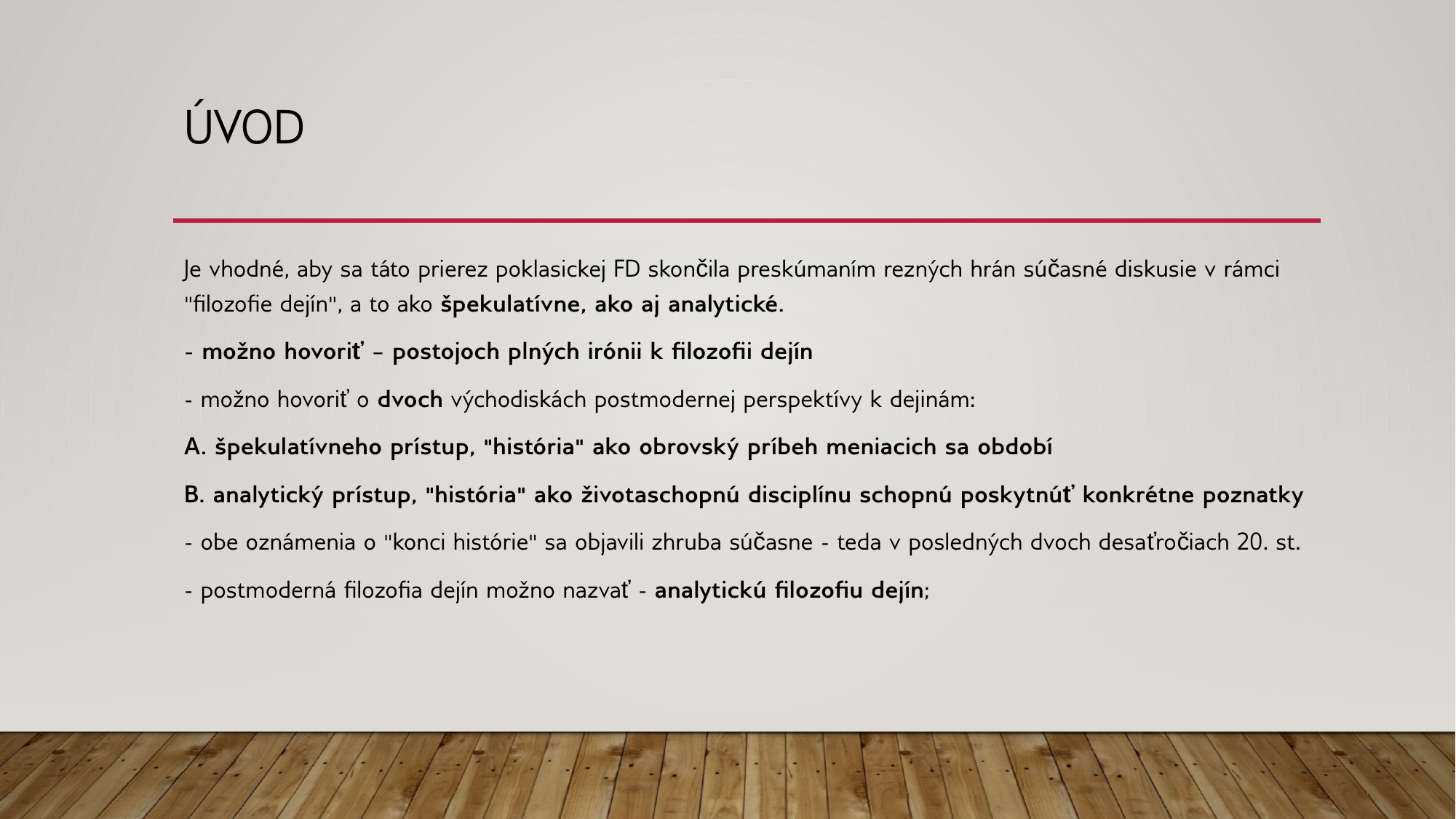

# úvod
Je vhodné, aby sa táto prierez poklasickej FD skončila preskúmaním rezných hrán súčasné diskusie v rámci "filozofie dejín", a to ako špekulatívne, ako aj analytické.
- možno hovoriť – postojoch plných irónii k filozofii dejín
- možno hovoriť o dvoch východiskách postmodernej perspektívy k dejinám:
A. špekulatívneho prístup, "história" ako obrovský príbeh meniacich sa období
B. analytický prístup, "história" ako životaschopnú disciplínu schopnú poskytnúť konkrétne poznatky
- obe oznámenia o "konci histórie" sa objavili zhruba súčasne - teda v posledných dvoch desaťročiach 20. st.
- postmoderná filozofia dejín možno nazvať - analytickú filozofiu dejín;